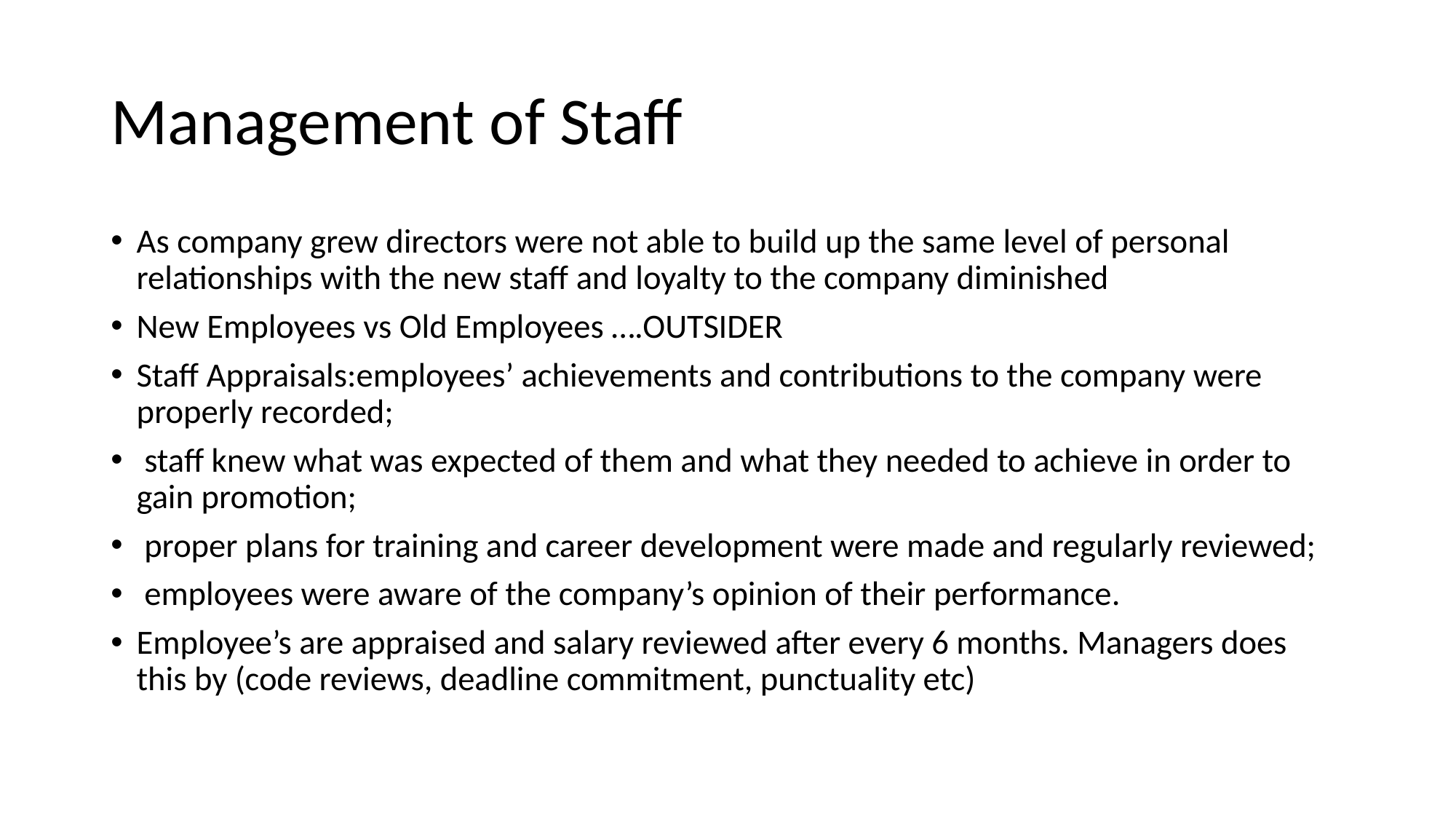

# Management of Staff
As company grew directors were not able to build up the same level of personal relationships with the new staff and loyalty to the company diminished
New Employees vs Old Employees ….OUTSIDER
Staff Appraisals:employees’ achievements and contributions to the company were properly recorded;
 staff knew what was expected of them and what they needed to achieve in order to gain promotion;
 proper plans for training and career development were made and regularly reviewed;
 employees were aware of the company’s opinion of their performance.
Employee’s are appraised and salary reviewed after every 6 months. Managers does this by (code reviews, deadline commitment, punctuality etc)